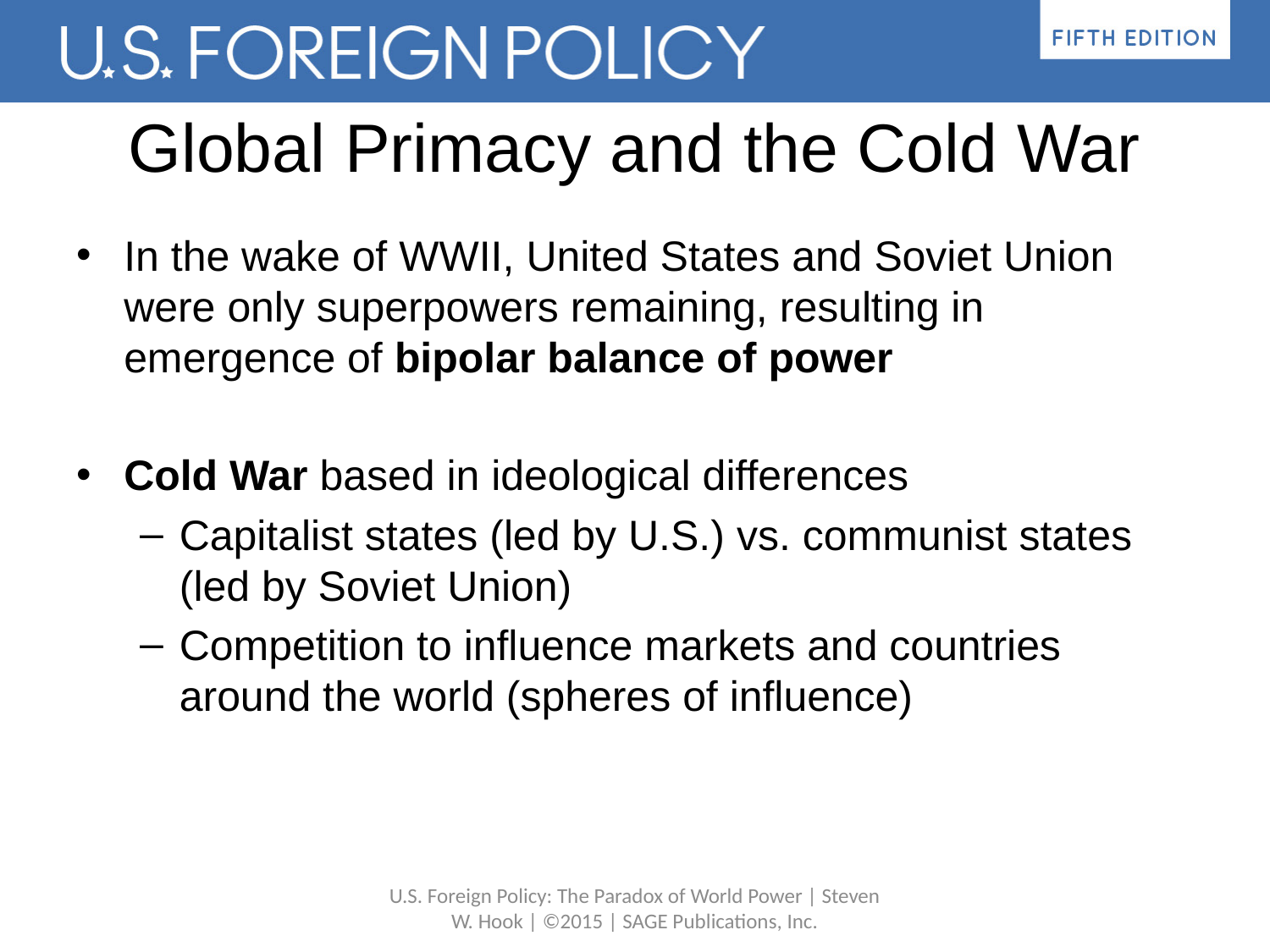

# Global Primacy and the Cold War
In the wake of WWII, United States and Soviet Union were only superpowers remaining, resulting in emergence of bipolar balance of power

Cold War based in ideological differences
Capitalist states (led by U.S.) vs. communist states (led by Soviet Union)
Competition to influence markets and countries around the world (spheres of influence)

U.S. Foreign Policy: The Paradox of World Power | Steven W. Hook | ©2015 | SAGE Publications, Inc.